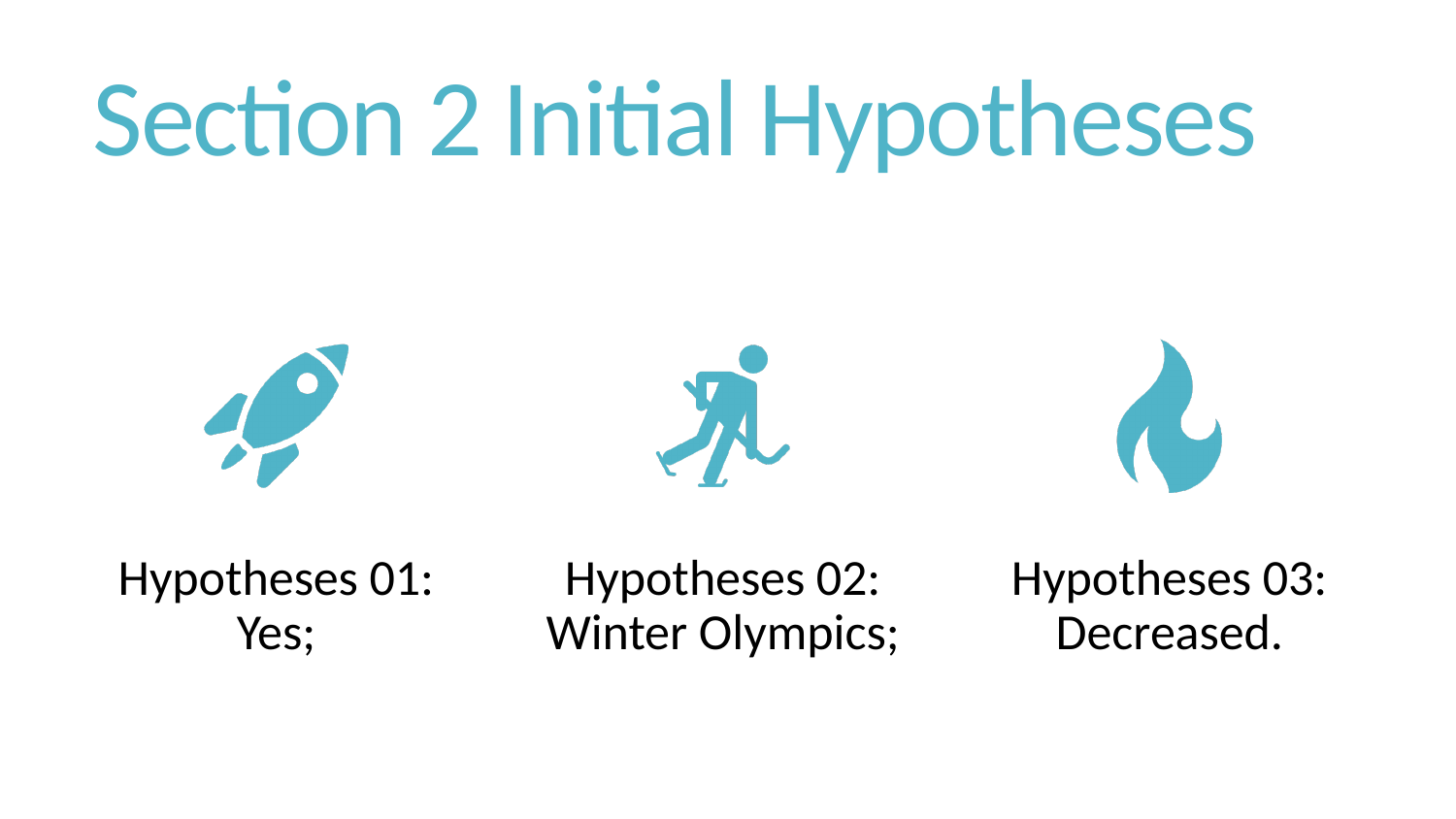

# Section 2 Initial Hypotheses

Hypotheses 01: Yes;
Hypotheses 02: Winter Olympics;
Hypotheses 03: Decreased.